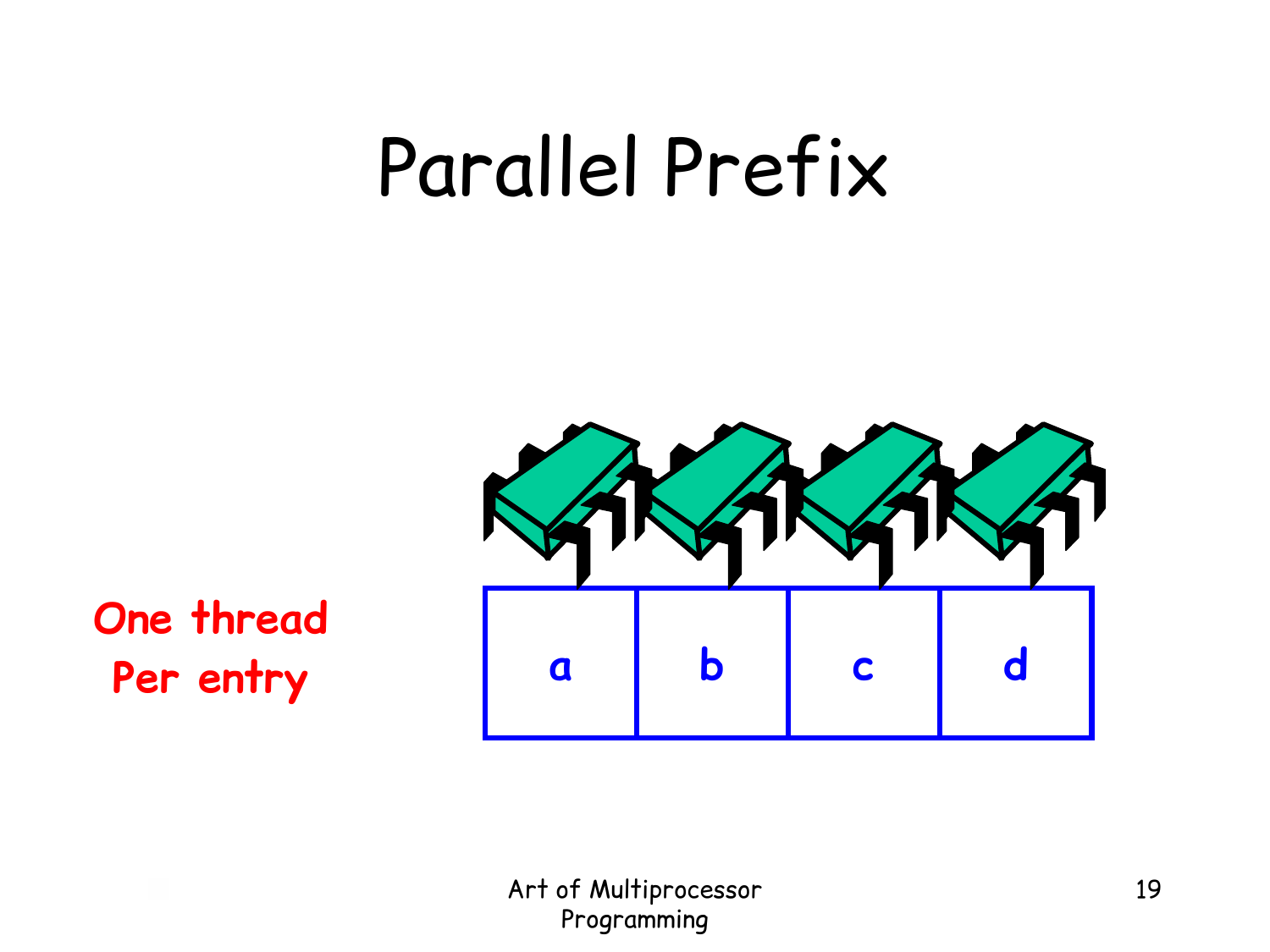

# Parallel Prefix

One thread
Per entry
a
b
c
d
Art of Multiprocessor Programming
19